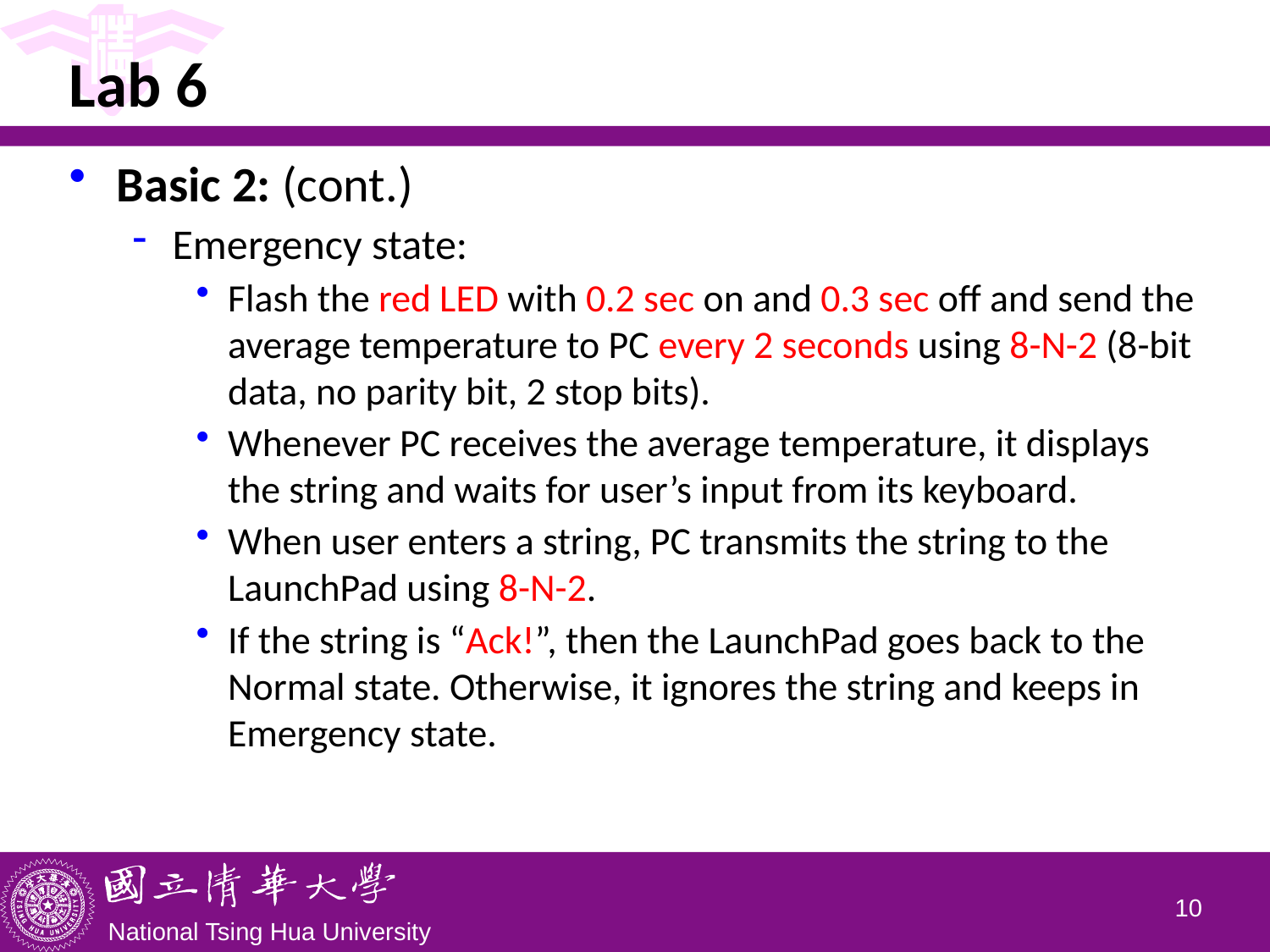

# Lab 6
Basic 2: (cont.)
Emergency state:
Flash the red LED with 0.2 sec on and 0.3 sec off and send the average temperature to PC every 2 seconds using 8-N-2 (8-bit data, no parity bit, 2 stop bits).
Whenever PC receives the average temperature, it displays the string and waits for user’s input from its keyboard.
When user enters a string, PC transmits the string to the LaunchPad using 8-N-2.
If the string is “Ack!”, then the LaunchPad goes back to the Normal state. Otherwise, it ignores the string and keeps in Emergency state.
10